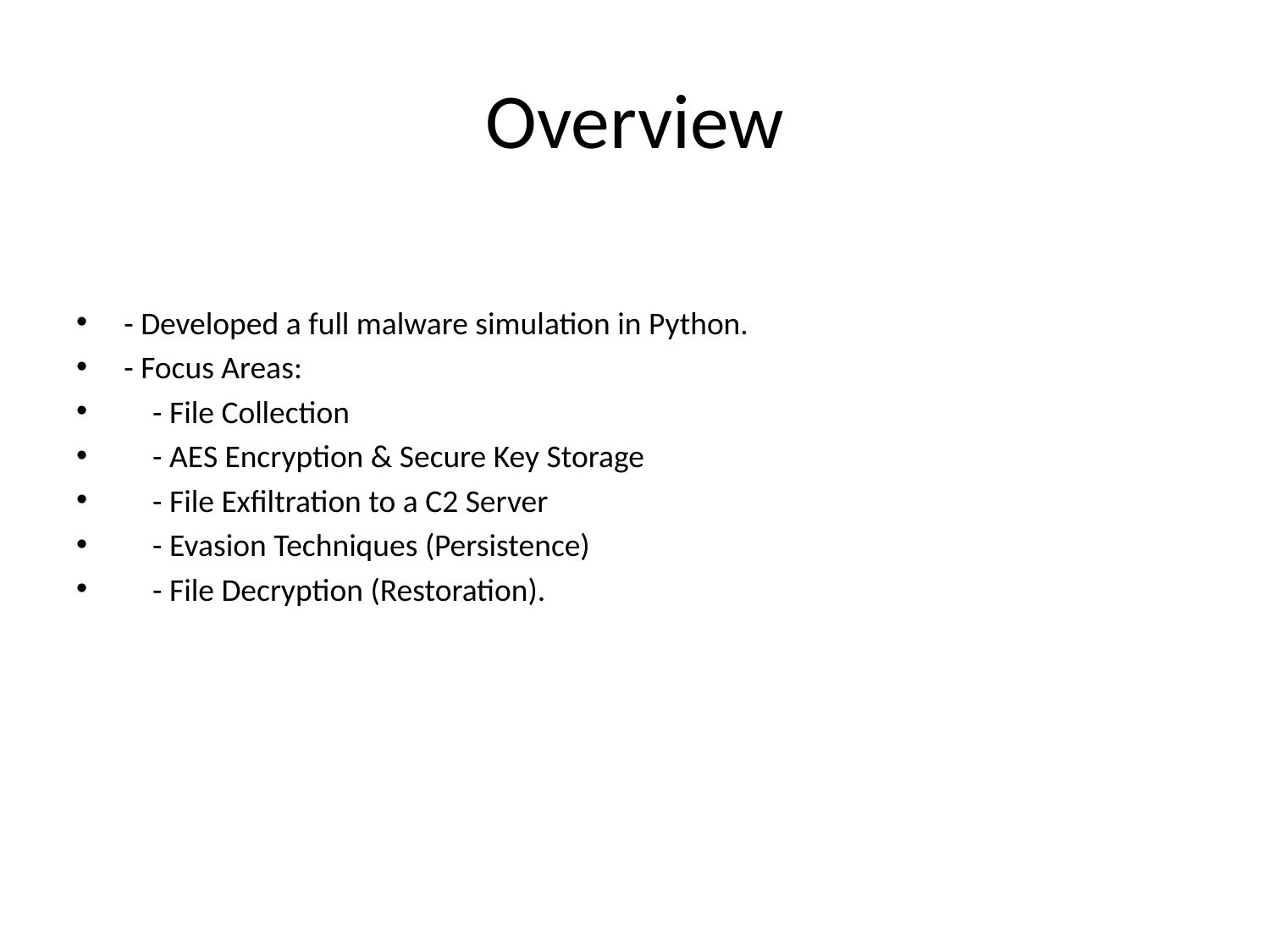

# Overview

- Developed a full malware simulation in Python.
- Focus Areas:
    - File Collection
    - AES Encryption & Secure Key Storage
    - File Exfiltration to a C2 Server
    - Evasion Techniques (Persistence)
    - File Decryption (Restoration).